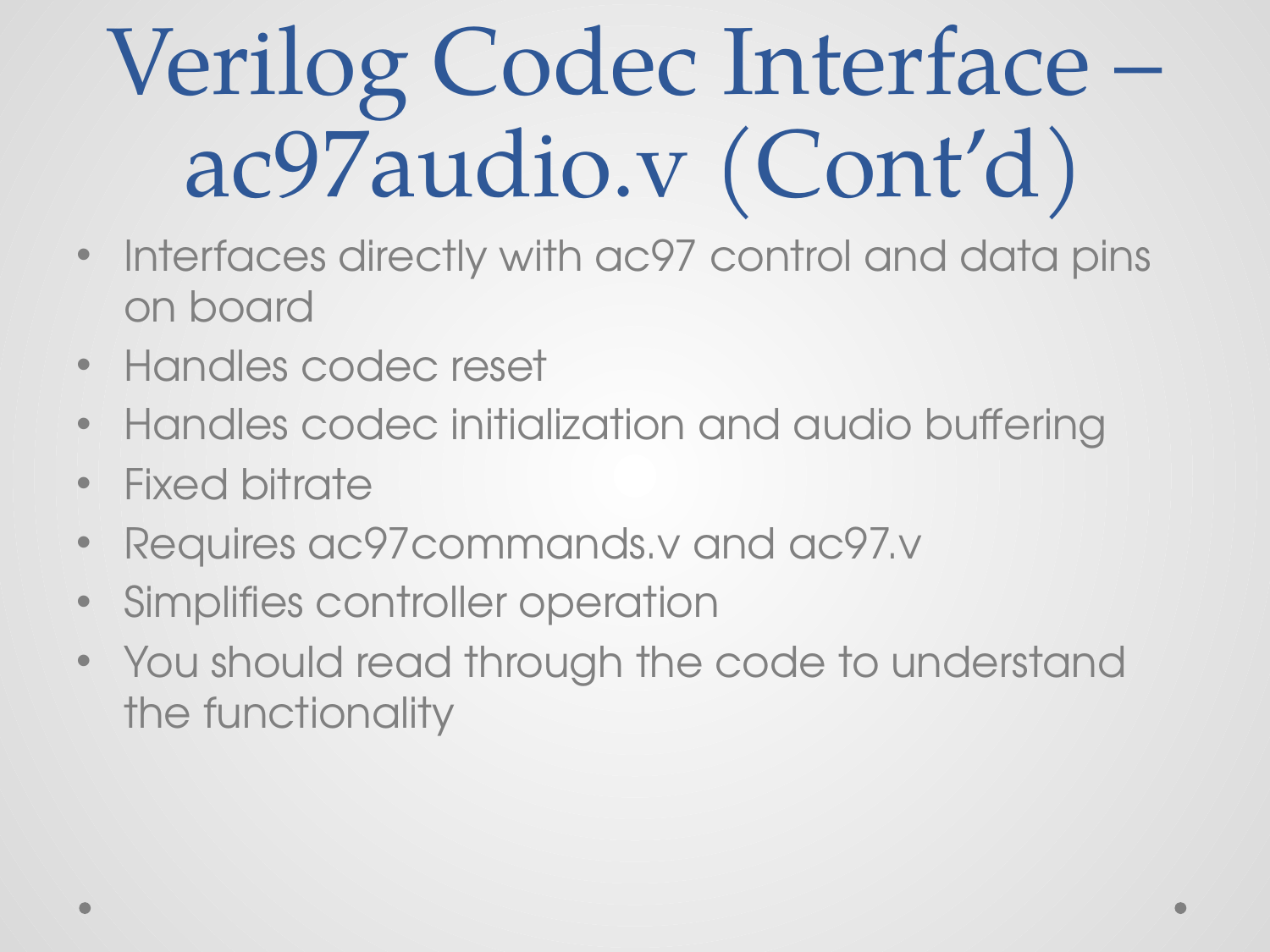

# Verilog Codec Interface – ac97audio.v (Cont’d)
Interfaces directly with ac97 control and data pins on board
Handles codec reset
Handles codec initialization and audio buffering
Fixed bitrate
Requires ac97commands.v and ac97.v
Simplifies controller operation
You should read through the code to understand the functionality